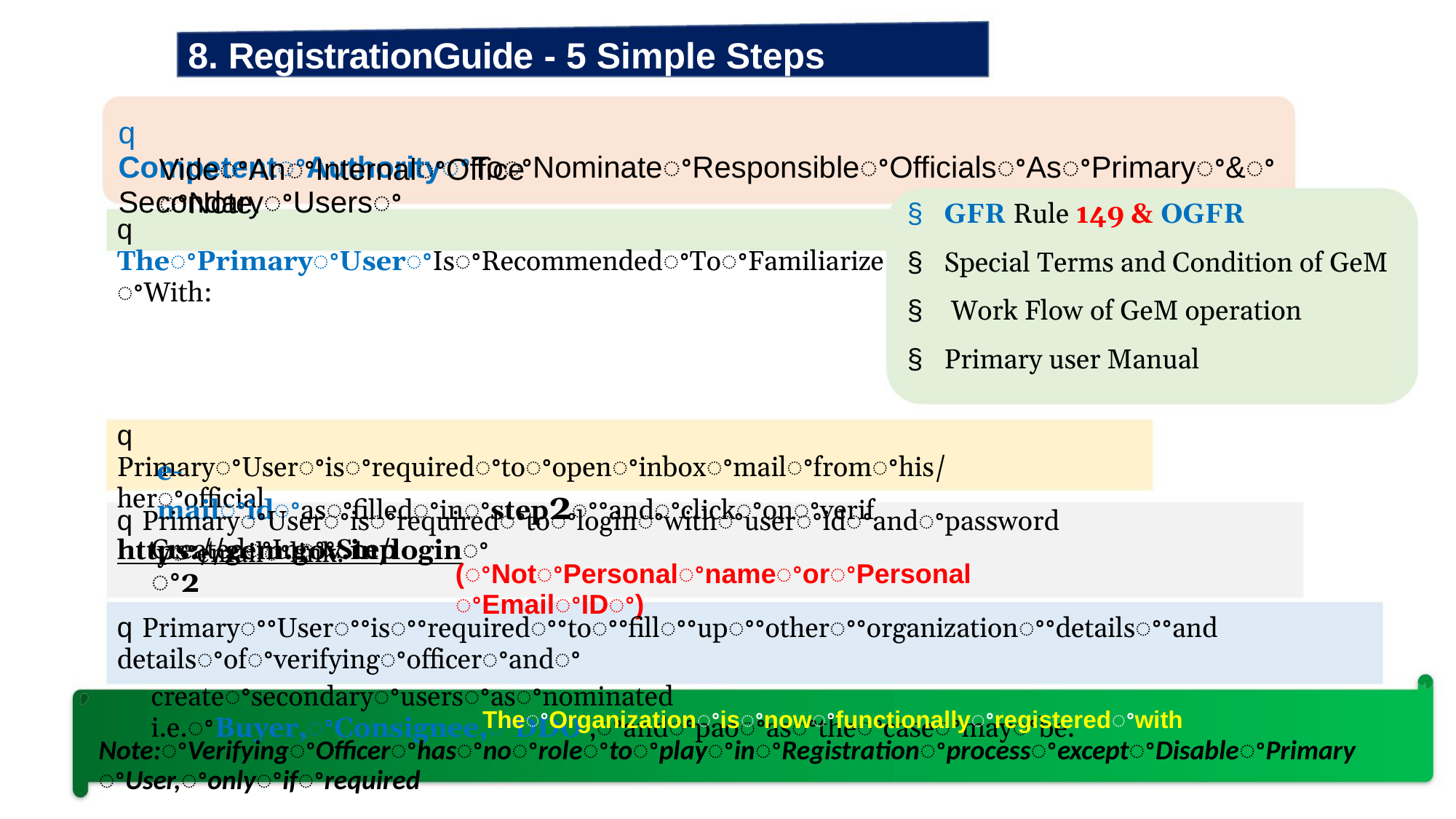

8. RegistrationGuide - 5 Simple Steps
q CompetentꢀAuthorityꢀToꢀNominateꢀResponsibleꢀOfficialsꢀAsꢀPrimaryꢀ&ꢀSecondaryꢀUsersꢀ
VideꢀAnꢀInternalꢀOfficeꢀNote.
§ GFR Rule 149 & OGFR
q TheꢀPrimaryꢀUserꢀIsꢀRecommendedꢀToꢀFamiliarizeꢀWith:
§ Special Terms and Condition of GeM
§ Work Flow of GeM operation
§ Primary user Manual
q PrimaryꢀUserꢀisꢀrequiredꢀtoꢀopenꢀinboxꢀmailꢀfromꢀhis/herꢀofficial
e-mailꢀidꢀasꢀfilledꢀinꢀstep2ꢀꢀandꢀclickꢀonꢀverifyꢀemailꢀlink.
q PrimaryꢀUserꢀisꢀrequiredꢀtoꢀloginꢀwithꢀuserꢀidꢀandꢀpassword https://gem.gov.in/loginꢀ
CreatedꢀInꢀꢀStepꢀ2
(ꢀNotꢀPersonalꢀnameꢀorꢀPersonalꢀEmailꢀIDꢀ)
q PrimaryꢀꢀUserꢀꢀisꢀꢀrequiredꢀꢀtoꢀꢀfillꢀꢀupꢀꢀotherꢀꢀorganizationꢀꢀdetailsꢀꢀand detailsꢀofꢀverifyingꢀofficerꢀandꢀ
createꢀsecondaryꢀusersꢀasꢀnominated i.e.ꢀBuyer,ꢀConsignee,ꢀDDO ,ꢀandꢀpaoꢀasꢀtheꢀcaseꢀmayꢀbe.
TheꢀOrganizationꢀisꢀnowꢀfunctionallyꢀregisteredꢀwith
Note:ꢀVerifyingꢀOfficerꢀhasꢀnoꢀroleꢀtoꢀplayꢀinꢀRegistrationꢀprocessꢀexceptꢀDisableꢀPrimaryꢀUser,ꢀonlyꢀifꢀrequired